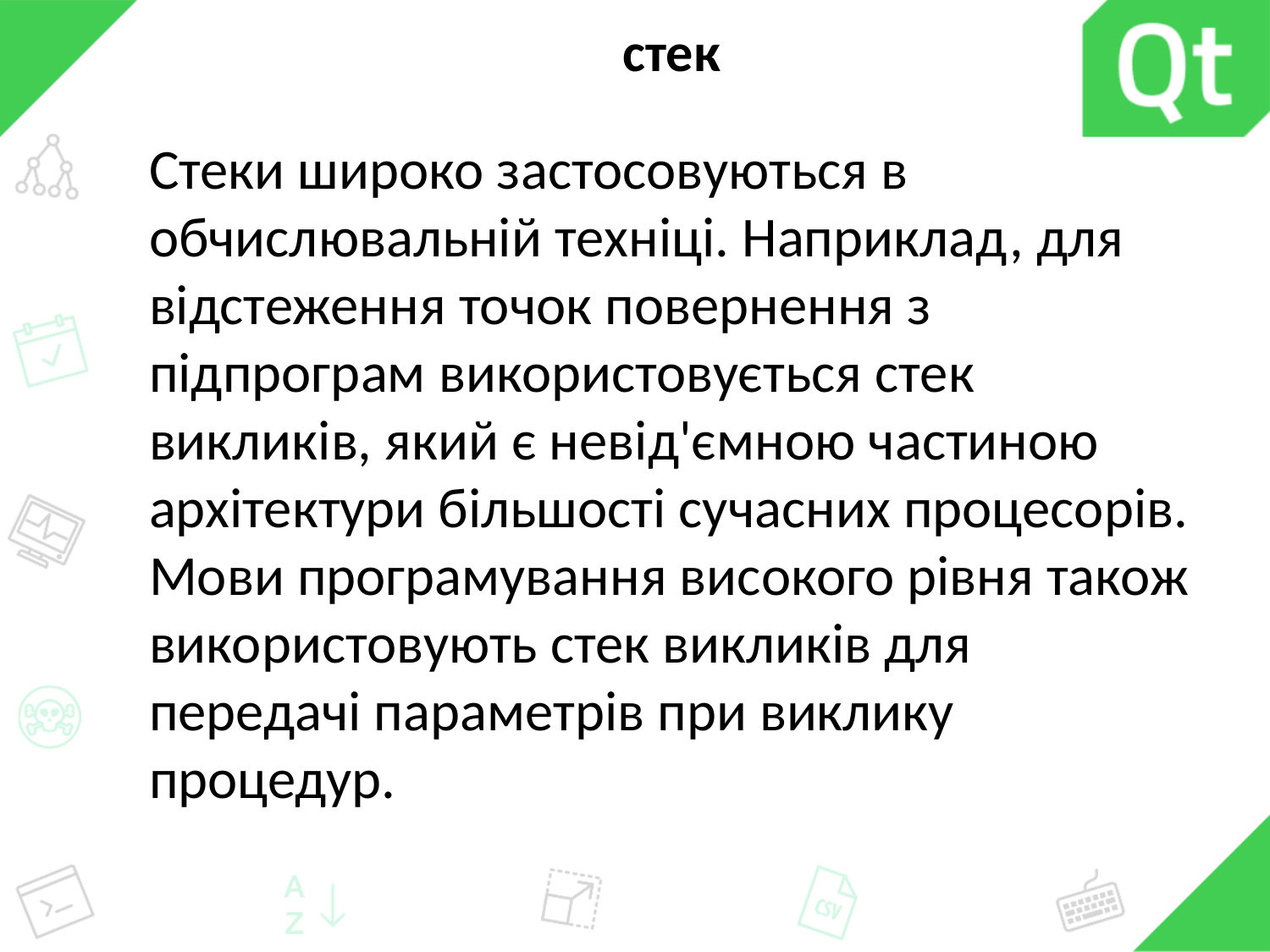

# стек
Стеки широко застосовуються в обчислювальній техніці. Наприклад, для відстеження точок повернення з підпрограм використовується стек викликів, який є невід'ємною частиною архітектури більшості сучасних процесорів. Мови програмування високого рівня також використовують стек викликів для передачі параметрів при виклику процедур.